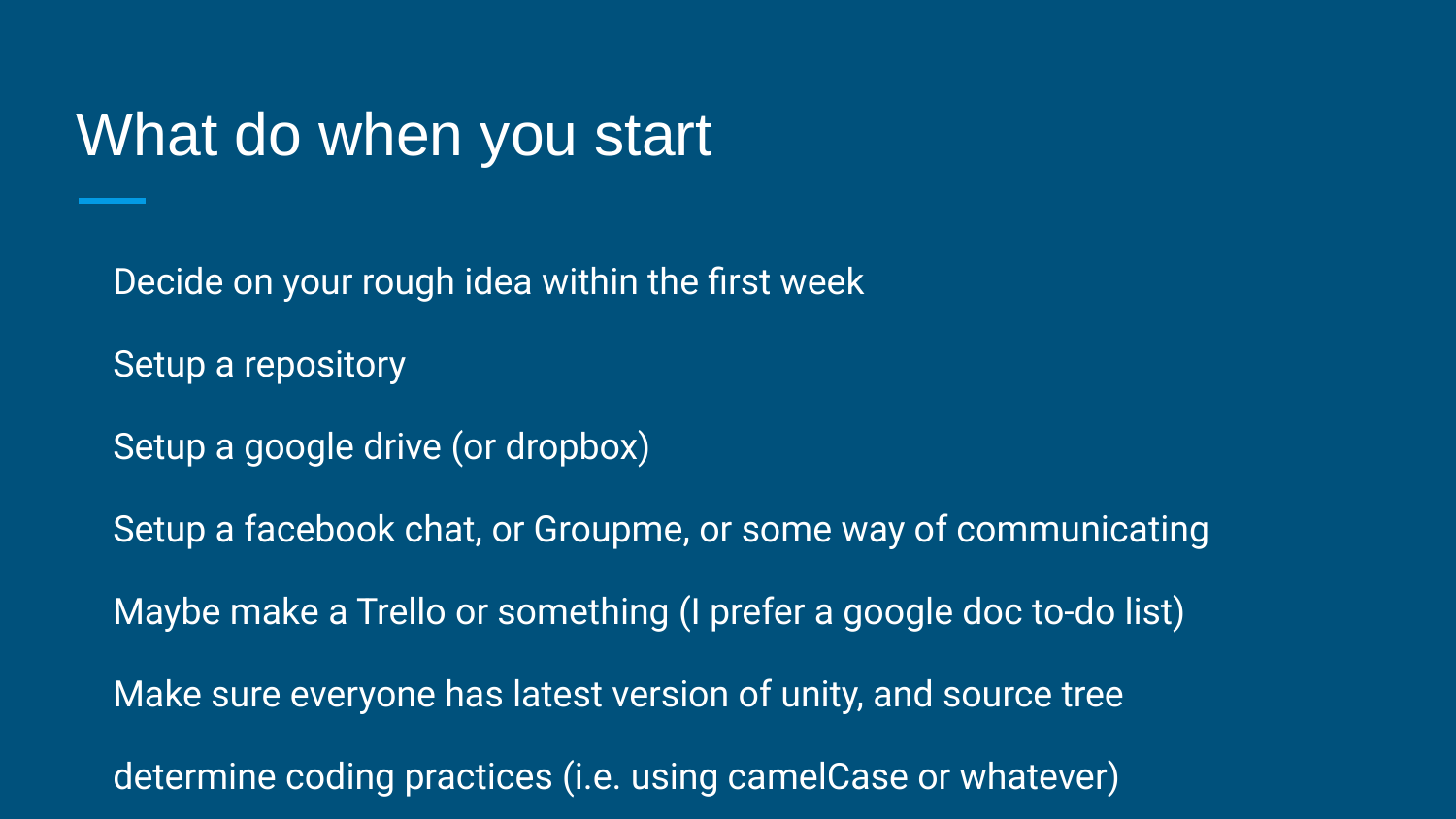

# What do when you start
Decide on your rough idea within the first week
Setup a repository
Setup a google drive (or dropbox)
Setup a facebook chat, or Groupme, or some way of communicating
Maybe make a Trello or something (I prefer a google doc to-do list)
Make sure everyone has latest version of unity, and source tree
determine coding practices (i.e. using camelCase or whatever)
determine a weekly meeting time